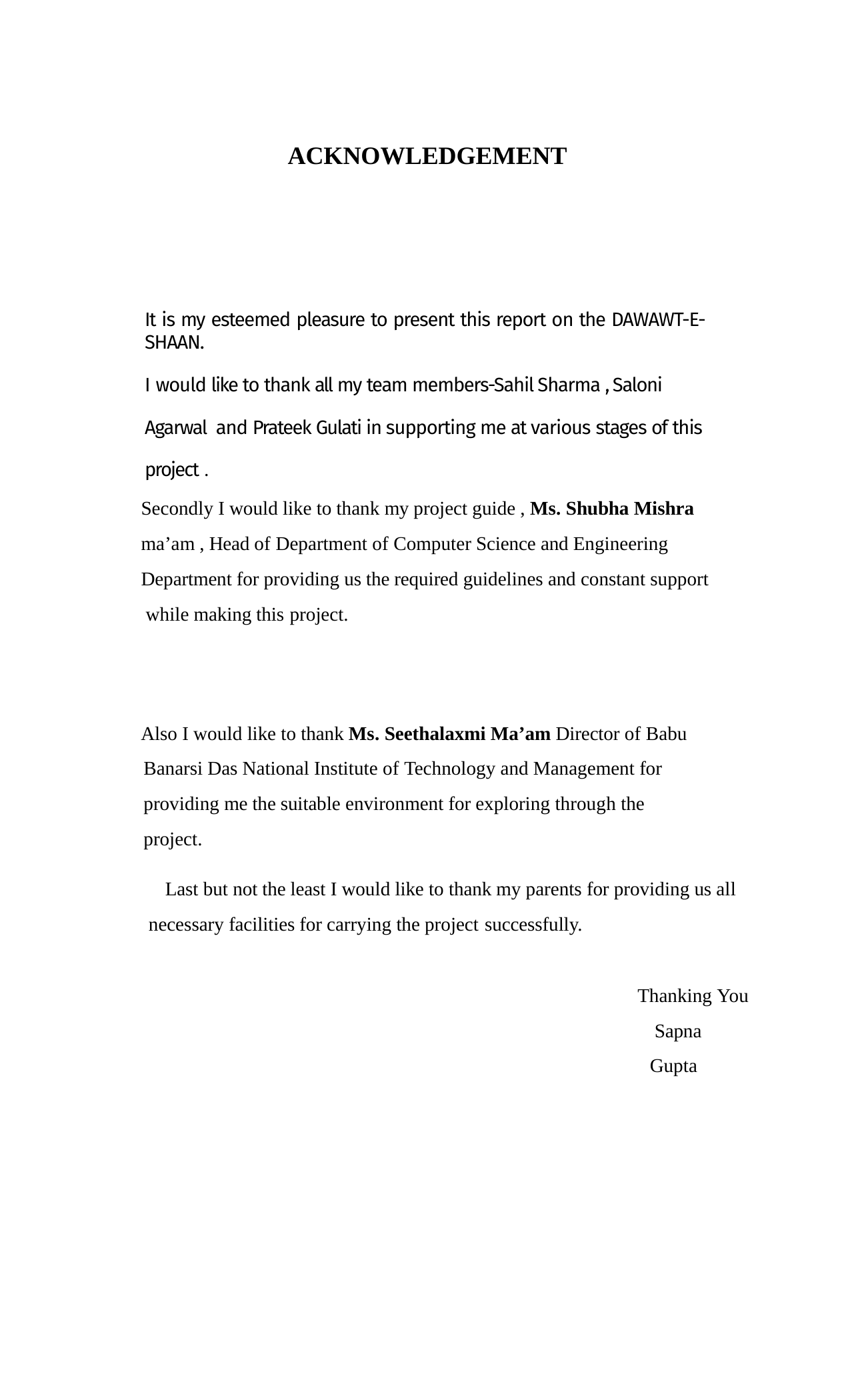

ACKNOWLEDGEMENT
It is my esteemed pleasure to present this report on the DAWAWT-E-SHAAN.
I would like to thank all my team members-Sahil Sharma , Saloni Agarwal  and Prateek Gulati in supporting me at various stages of this project .
Secondly I would like to thank my project guide , Ms. Shubha Mishra  ma’am , Head of Department of Computer Science and Engineering  Department for providing us the required guidelines and constant support  while making this project.
Also I would like to thank Ms. Seethalaxmi Ma’am Director of Babu  Banarsi Das National Institute of Technology and Management for  providing me the suitable environment for exploring through the project.
Last but not the least I would like to thank my parents for providing us all  necessary facilities for carrying the project successfully.
Thanking You  Sapna Gupta